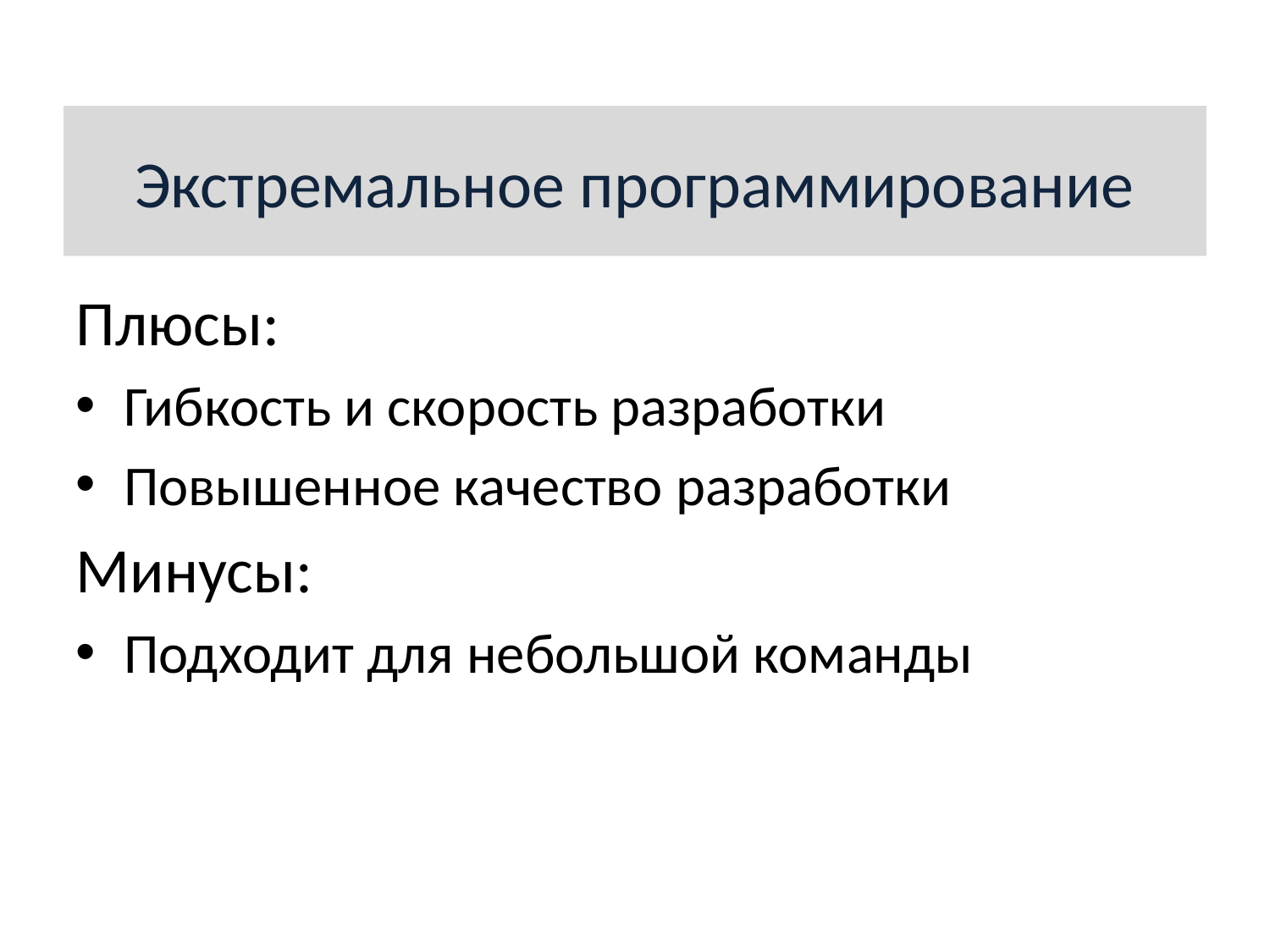

Экстремальное программирование
Плюсы:
Гибкость и скорость разработки
Повышенное качество разработки
Минусы:
Подходит для небольшой команды